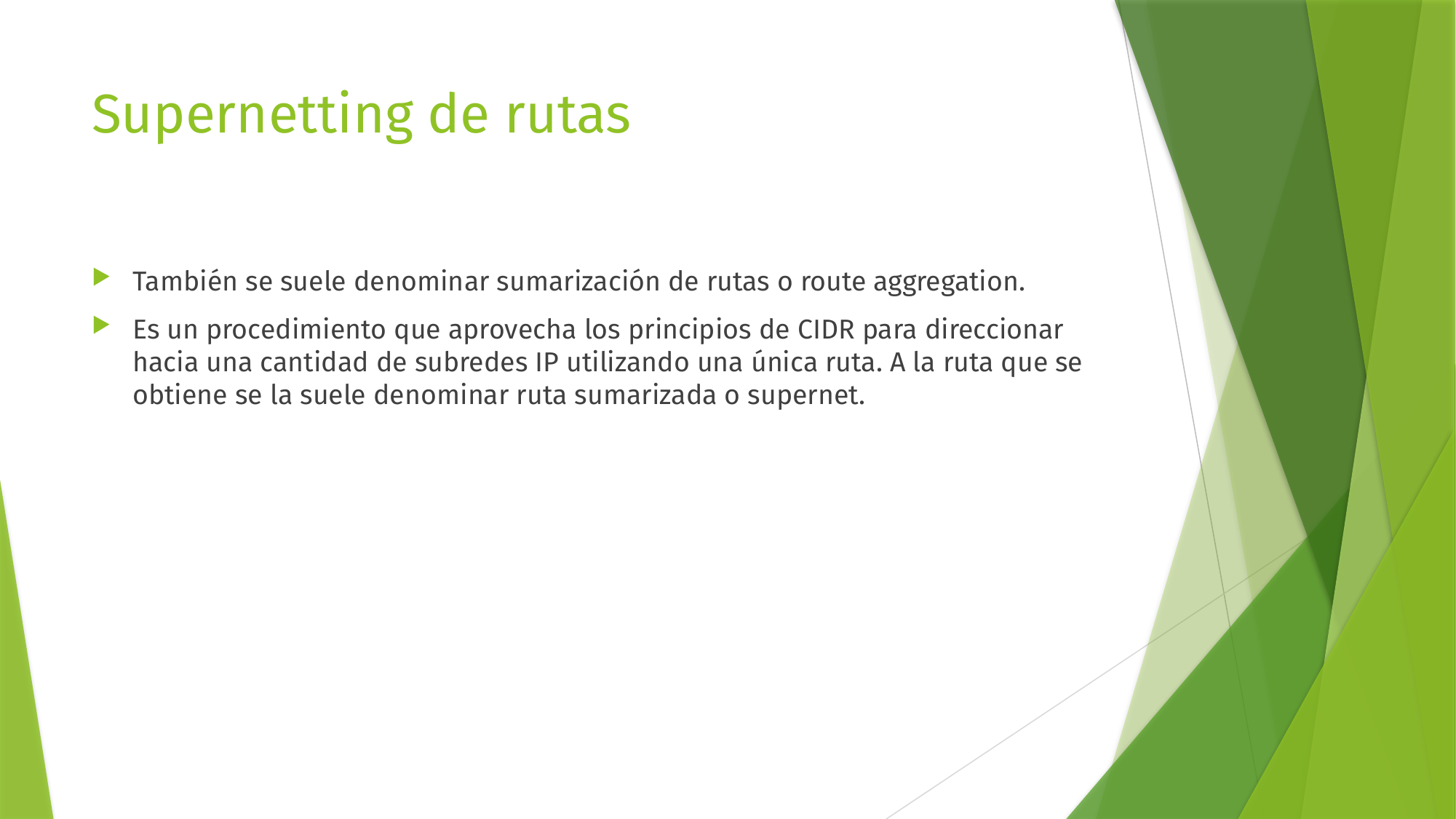

# Supernetting de rutas
También se suele denominar sumarización de rutas o route aggregation.
Es un procedimiento que aprovecha los principios de CIDR para direccionar hacia una cantidad de subredes IP utilizando una única ruta. A la ruta que se obtiene se la suele denominar ruta sumarizada o supernet.